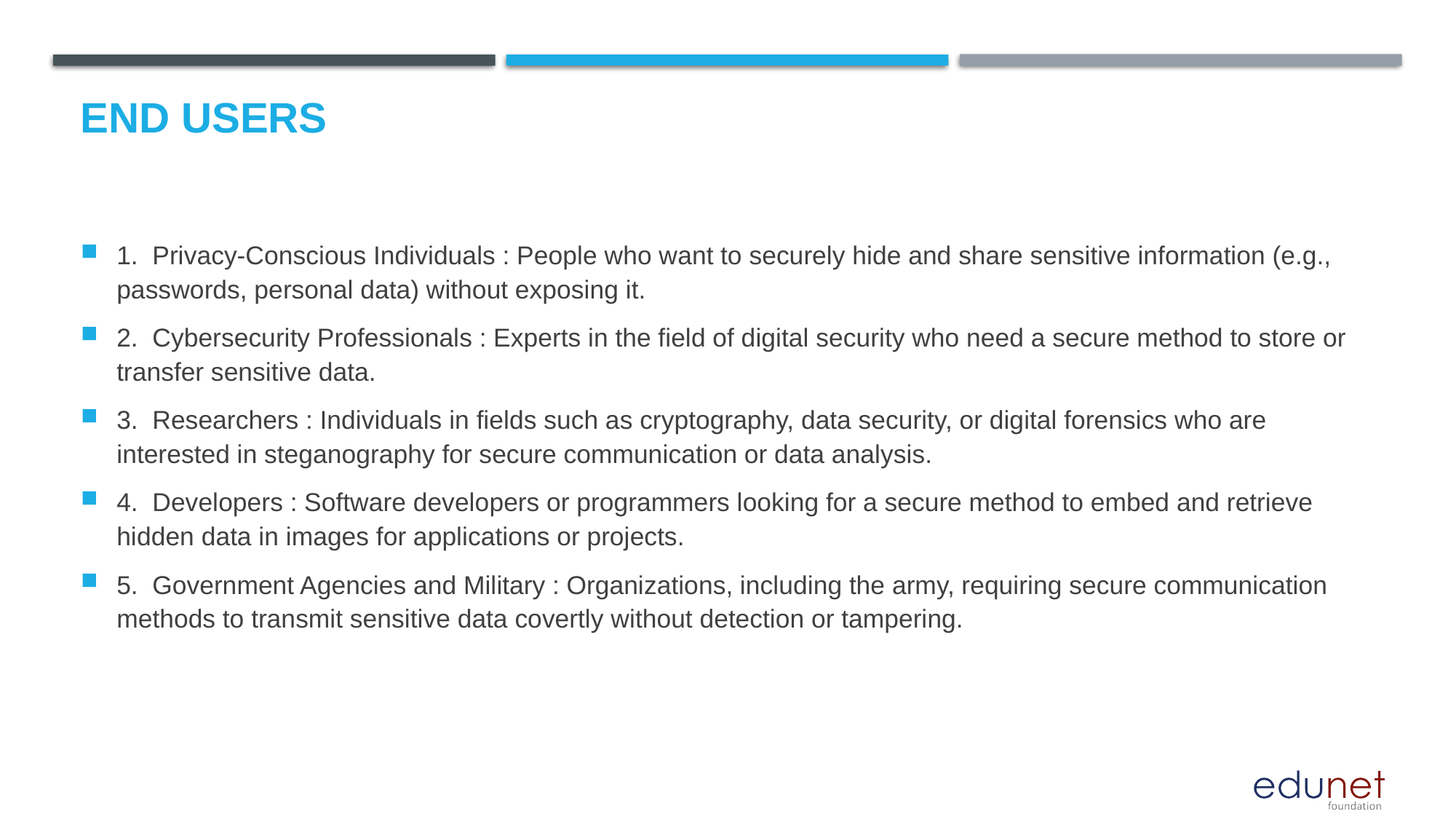

# End users
1.  Privacy-Conscious Individuals : People who want to securely hide and share sensitive information (e.g., passwords, personal data) without exposing it.
2.  Cybersecurity Professionals : Experts in the field of digital security who need a secure method to store or transfer sensitive data.
3.  Researchers : Individuals in fields such as cryptography, data security, or digital forensics who are interested in steganography for secure communication or data analysis.
4.  Developers : Software developers or programmers looking for a secure method to embed and retrieve hidden data in images for applications or projects.
5.  Government Agencies and Military : Organizations, including the army, requiring secure communication methods to transmit sensitive data covertly without detection or tampering.